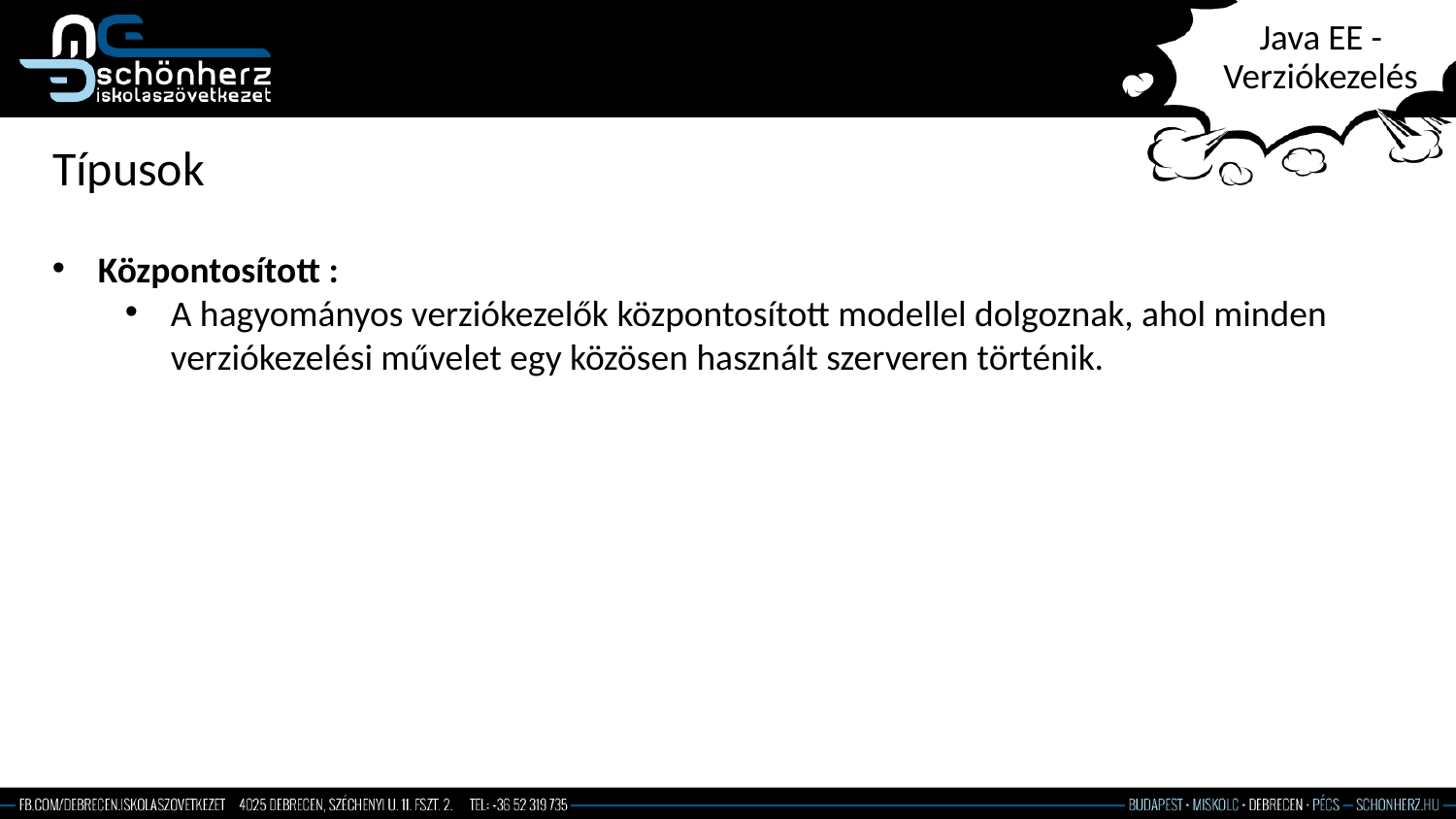

# Java EE - Verziókezelés
Típusok
Központosított :
A hagyományos verziókezelők központosított modellel dolgoznak, ahol minden verziókezelési művelet egy közösen használt szerveren történik.